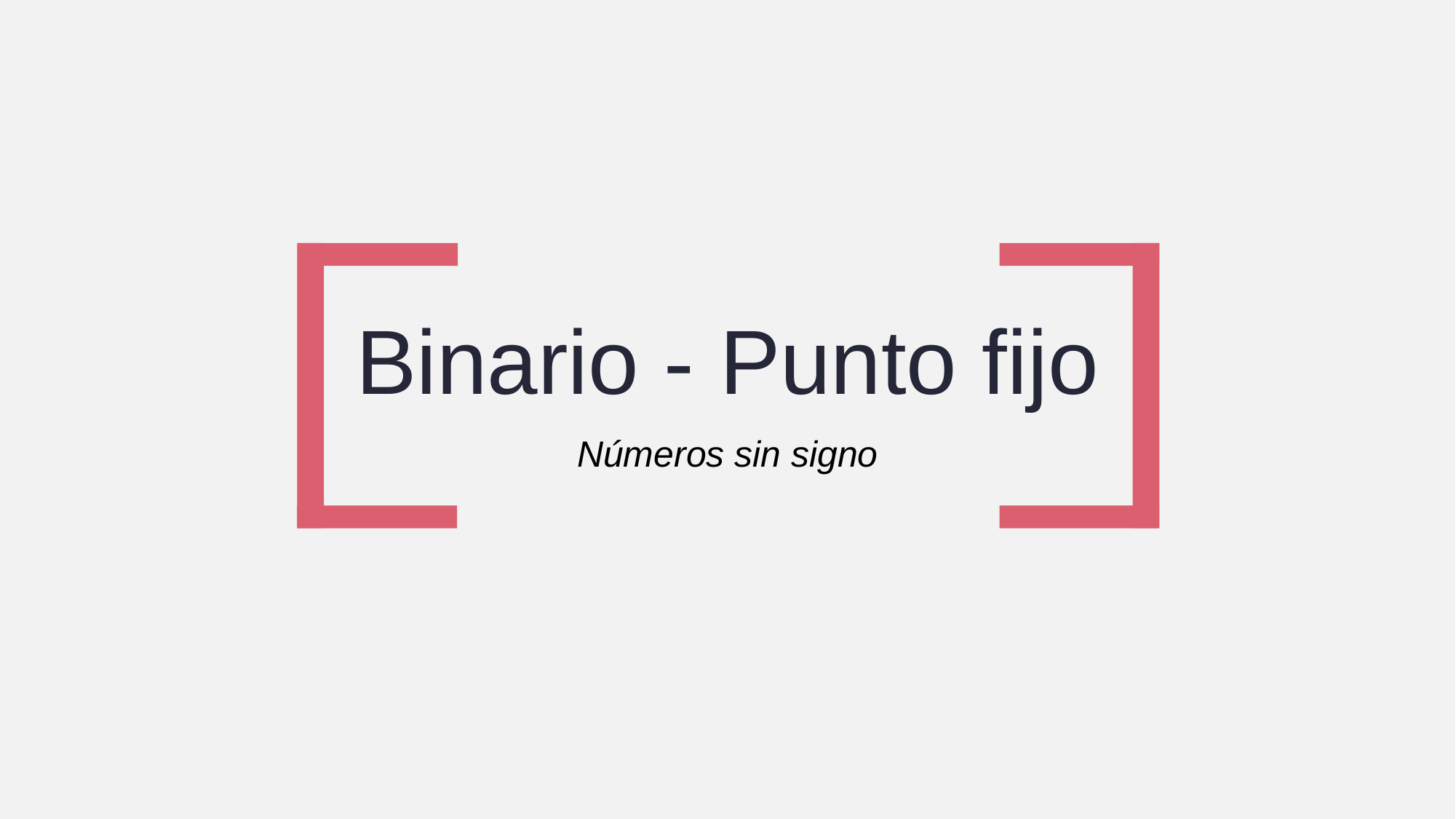

# Binario - Punto fijo

Números sin signo